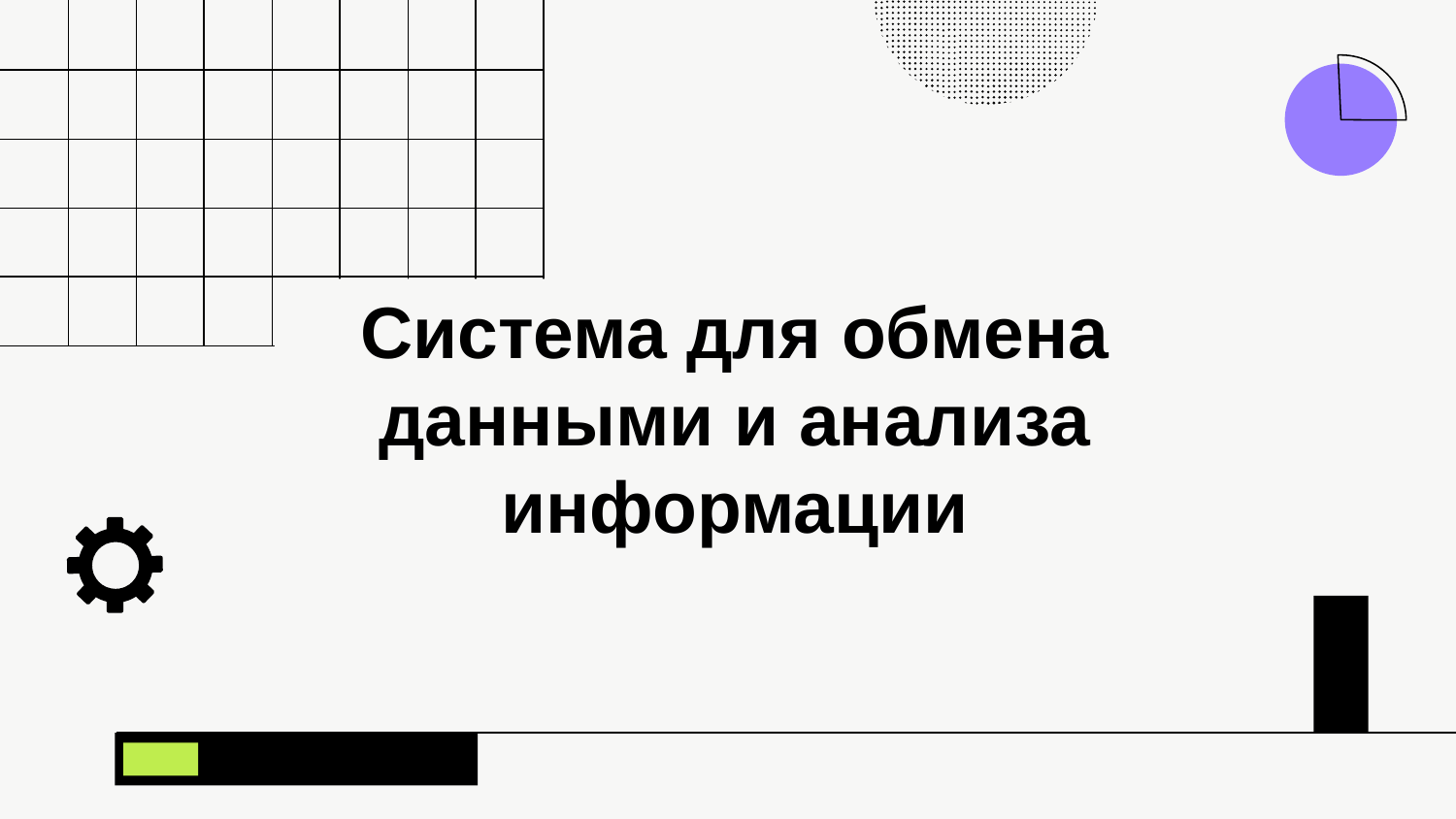

# Система для обмена данными и анализа информации